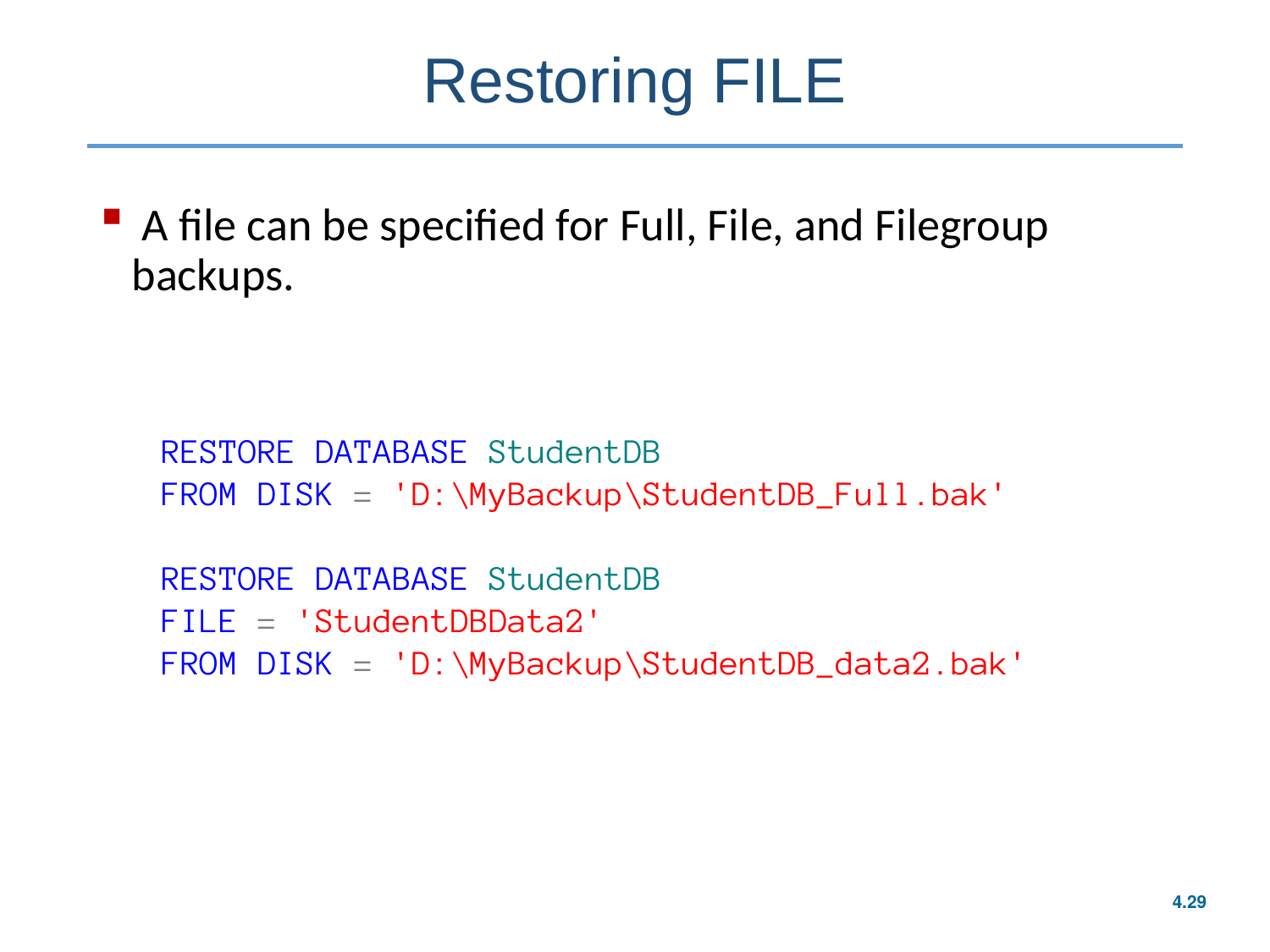

# Restoring FILE
 A file can be specified for Full, File, and Filegroup backups.

RESTORE DATABASE StudentDB
FROM DISK = 'D:\MyBackup\StudentDB_Full.bak'

RESTORE DATABASE StudentDB
FILE = 'StudentDBData2'
FROM DISK = 'D:\MyBackup\StudentDB_data2.bak'